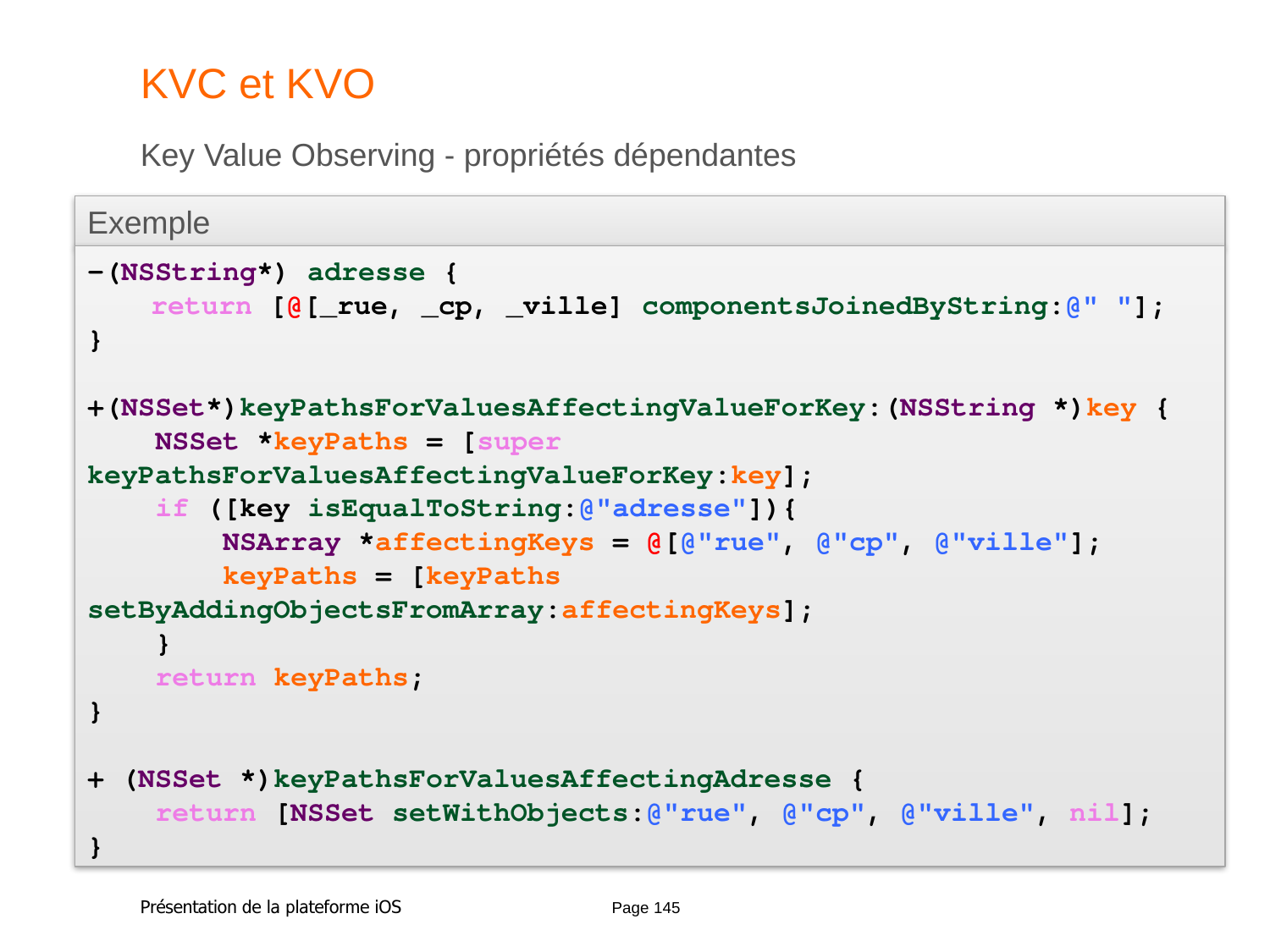

# KVC et KVO
Key Value Observing - propriétés dépendantes
Exemple
-(NSString*) adresse {
return [@[_rue, _cp, _ville] componentsJoinedByString:@" "];
}

+(NSSet*)keyPathsForValuesAffectingValueForKey:(NSString *)key {
    NSSet *keyPaths = [super 				keyPathsForValuesAffectingValueForKey:key];
    if ([key isEqualToString:@"adresse"]){
        NSArray *affectingKeys = @[@"rue", @"cp", @"ville"];
        keyPaths = [keyPaths setByAddingObjectsFromArray:affectingKeys];
    }
    return keyPaths;
}

+ (NSSet *)keyPathsForValuesAffectingAdresse {
    return [NSSet setWithObjects:@"rue", @"cp", @"ville", nil];
}
Présentation de la plateforme iOS